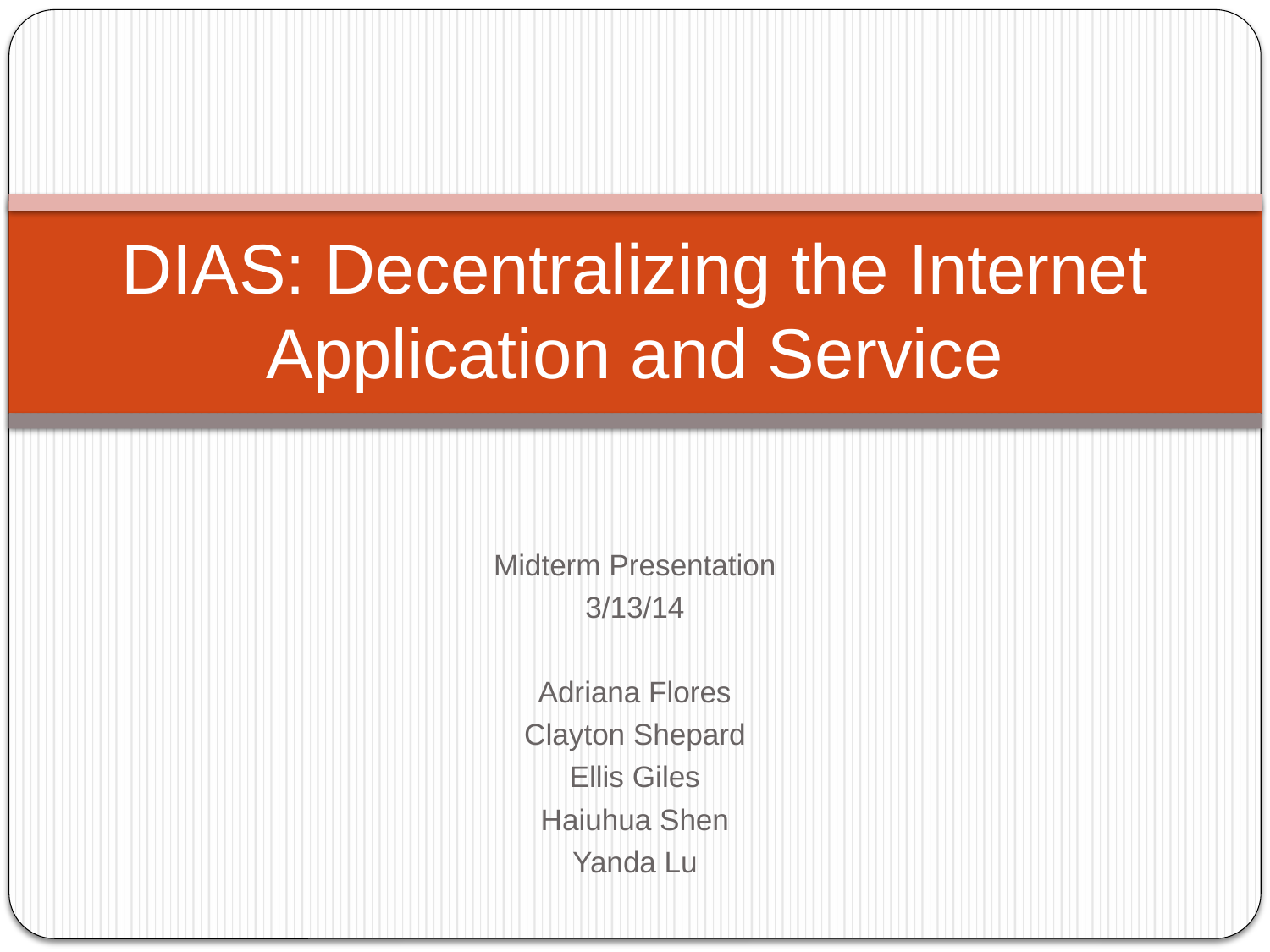

# DIAS: Decentralizing the Internet Application and Service
Midterm Presentation
3/13/14

Adriana Flores
Clayton Shepard
Ellis Giles
Haiuhua Shen
Yanda Lu